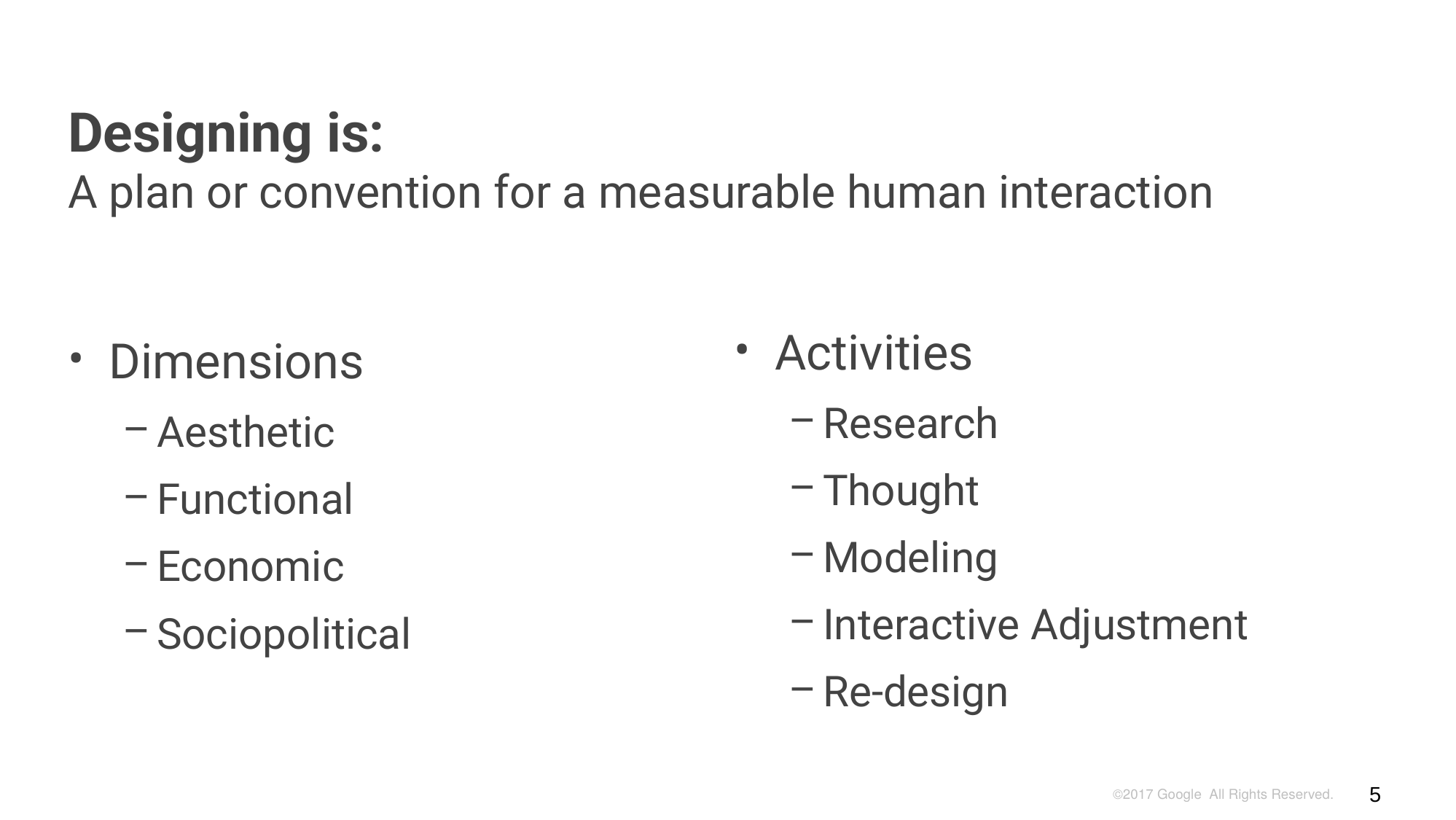

# Designing is: A plan or convention for a measurable human interaction
Activities
Research
Thought
Modeling
Interactive Adjustment
Re-design

Dimensions
Aesthetic
Functional
Economic
Sociopolitical

5